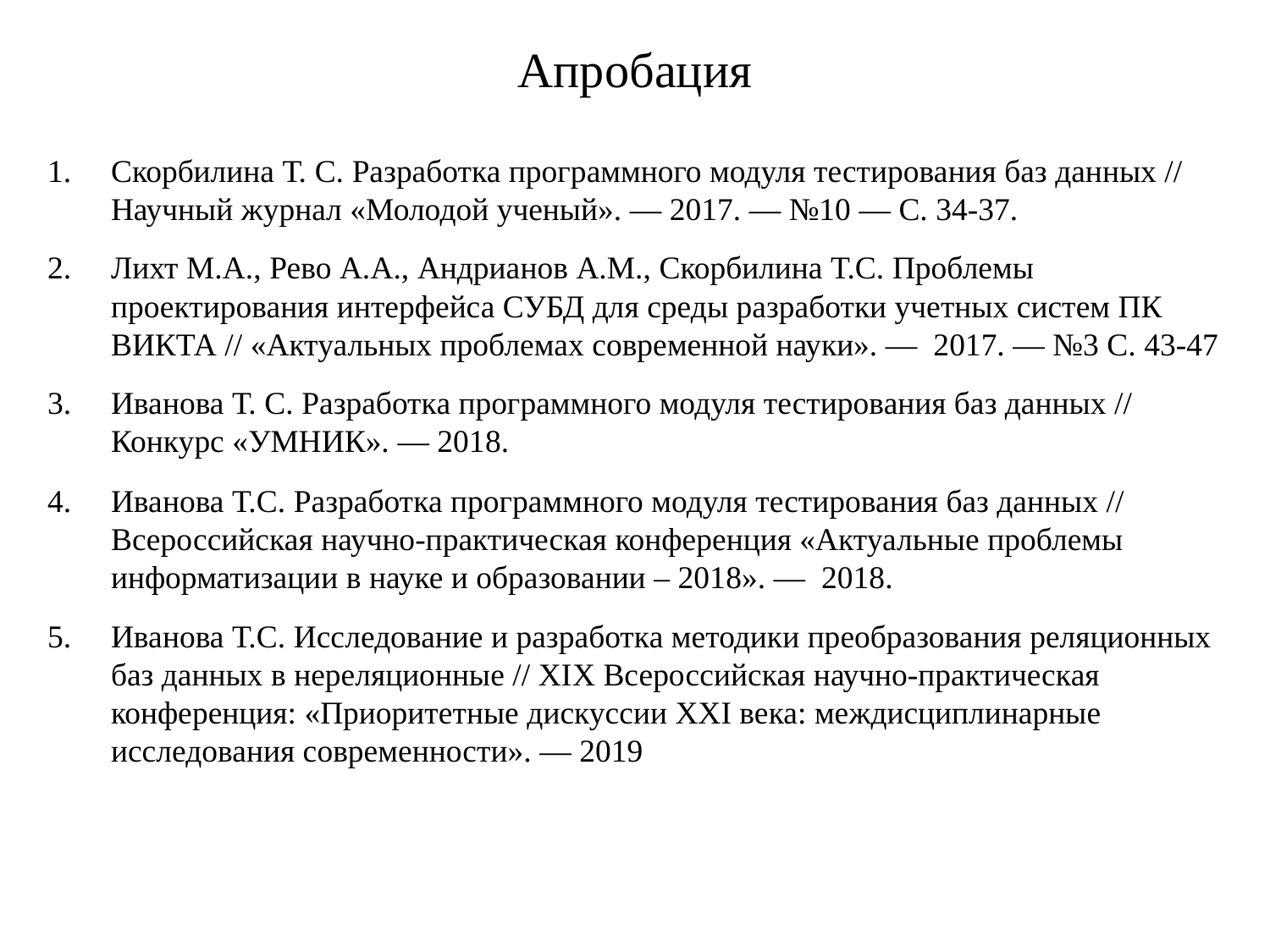

Апробация
Скорбилина Т. С. Разработка программного модуля тестирования баз данных // Научный журнал «Молодой ученый». — 2017. — №10 — С. 34-37.
Лихт М.А., Рево А.А., Андрианов А.М., Скорбилина Т.С. Проблемы проектирования интерфейса СУБД для среды разработки учетных систем ПК ВИКТА // «Актуальных проблемах современной науки». —  2017. — №3 С. 43-47
Иванова Т. С. Разработка программного модуля тестирования баз данных // Конкурс «УМНИК». — 2018.
Иванова Т.С. Разработка программного модуля тестирования баз данных // Всероссийская научно-практическая конференция «Актуальные проблемы информатизации в науке и образовании – 2018». —  2018.
Иванова Т.С. Исследование и разработка методики преобразования реляционных баз данных в нереляционные // XIX Всероссийская научно-практическая конференция: «Приоритетные дискуссии XXI века: междисциплинарные исследования современности». — 2019